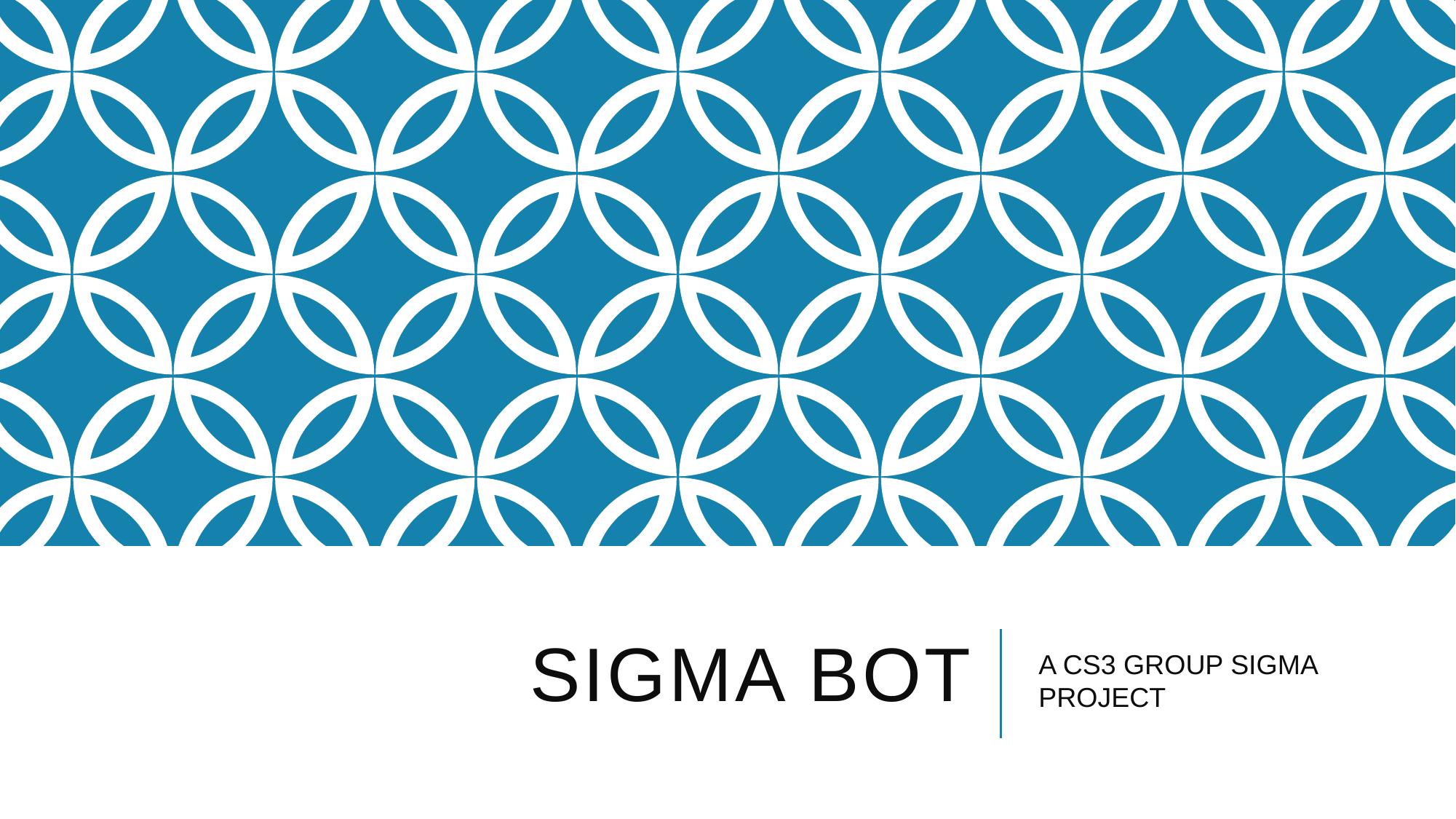

# SIGMA BOT
A CS3 GROUP SIGMA PROJECT